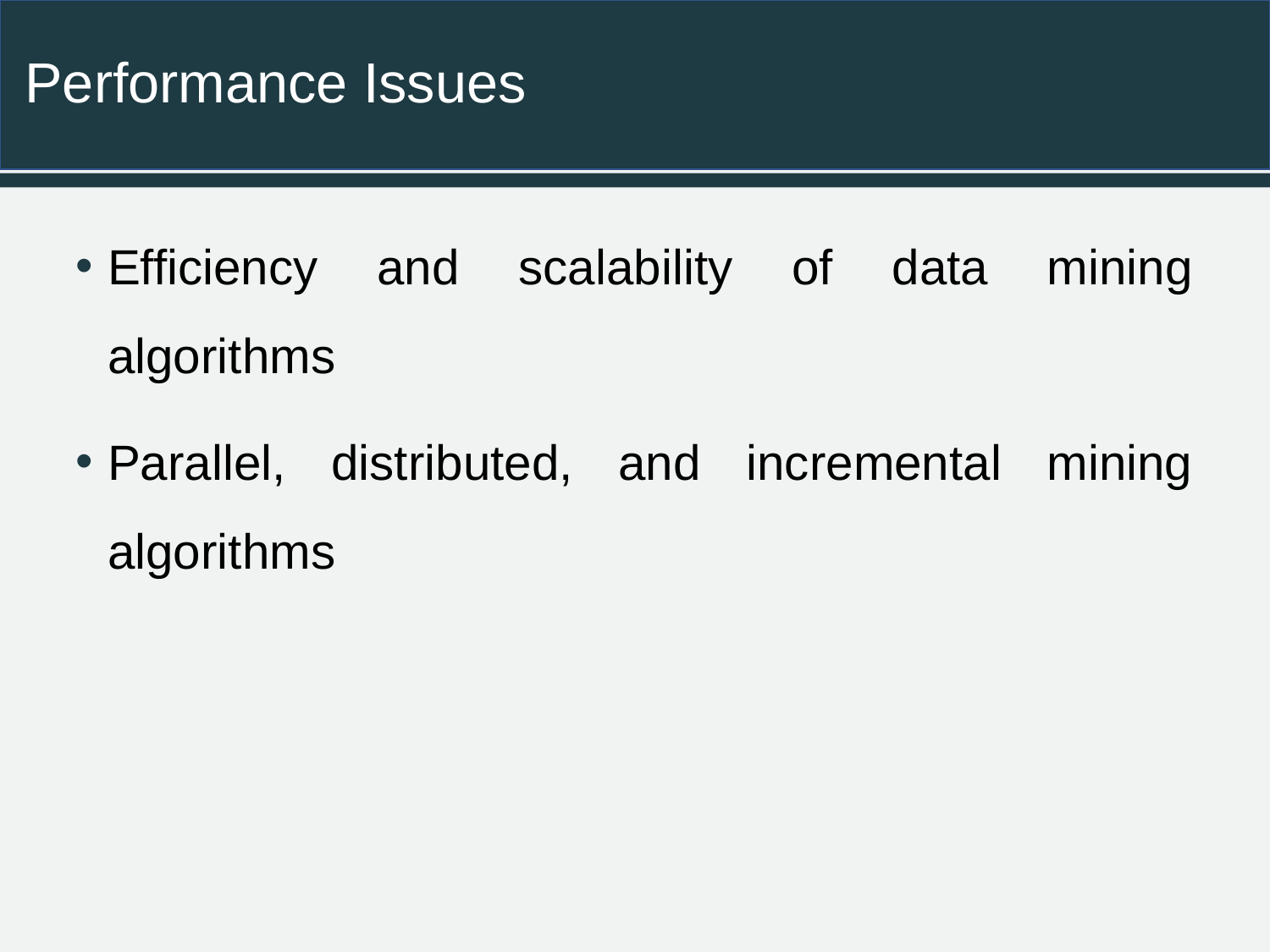

# Performance Issues
Efficiency and scalability of data mining algorithms
Parallel, distributed, and incremental mining algorithms